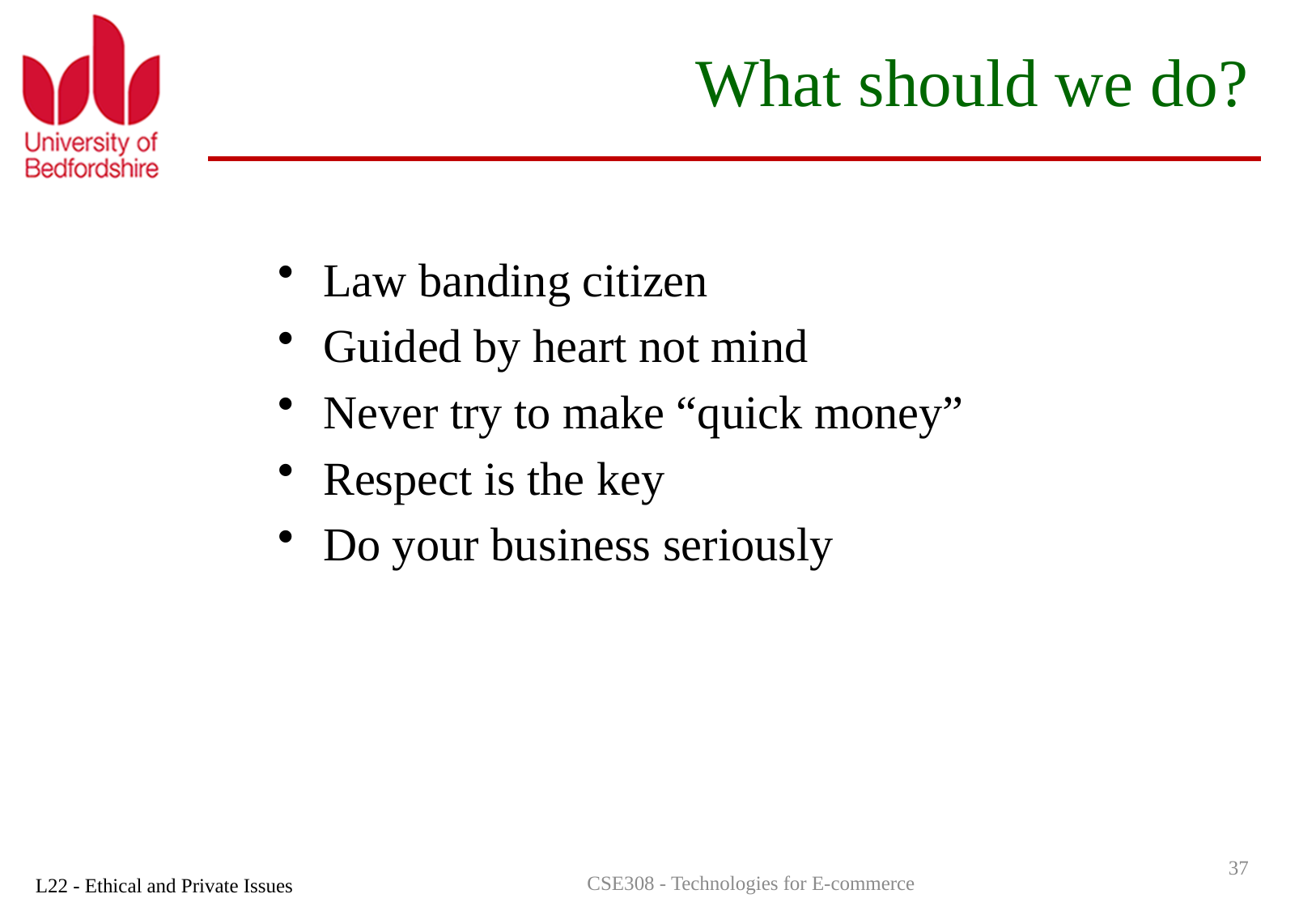

# What should we do?
Law banding citizen
Guided by heart not mind
Never try to make “quick money”
Respect is the key
Do your business seriously

37
CSE308 - Technologies for E-commerce
L22 - Ethical and Private Issues